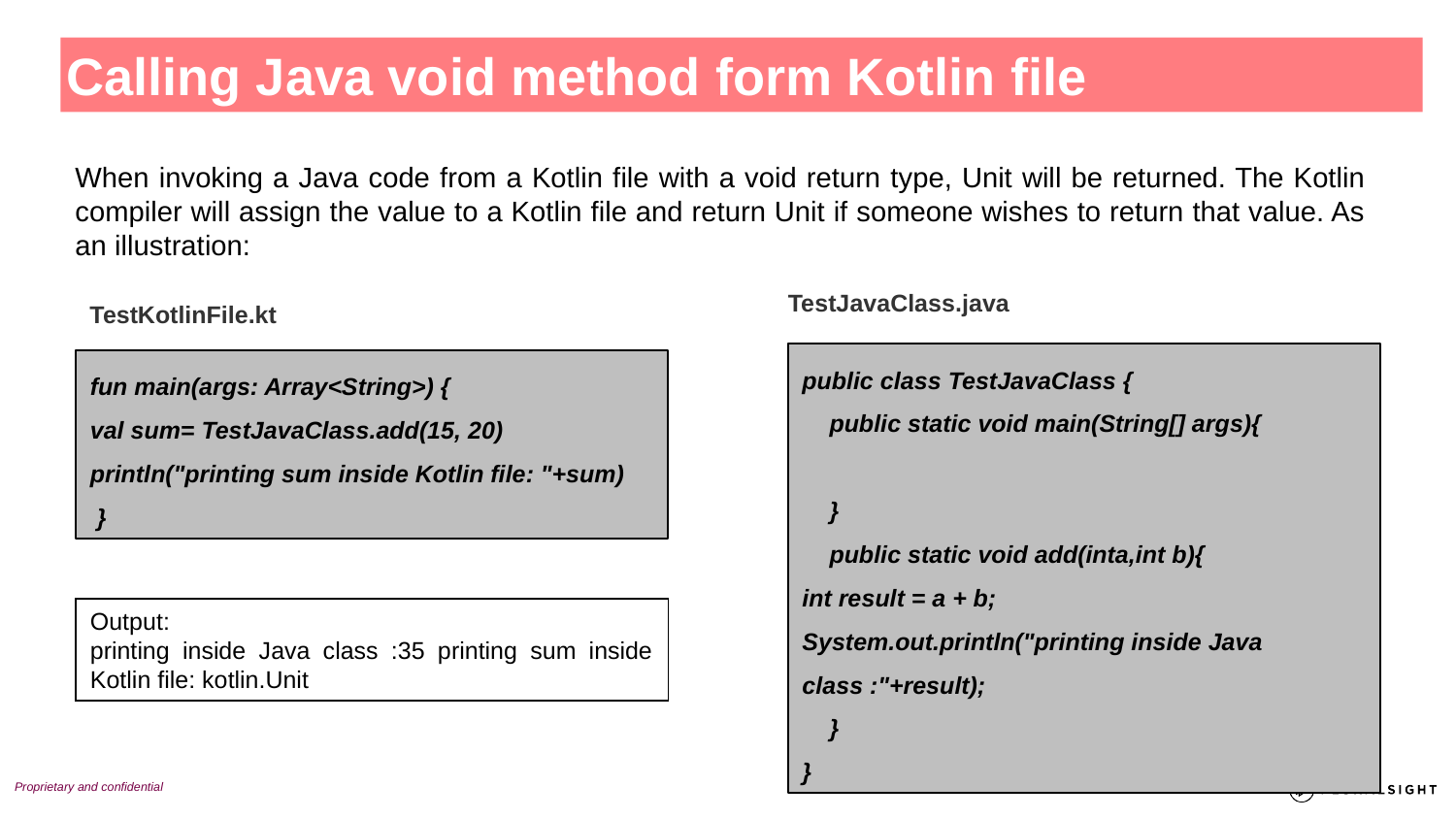

Calling Java void method form Kotlin file

When invoking a Java code from a Kotlin file with a void return type, Unit will be returned. The Kotlin compiler will assign the value to a Kotlin file and return Unit if someone wishes to return that value. As an illustration:
TestJavaClass.java
TestKotlinFile.kt
public class TestJavaClass {
    public static void main(String[] args){

    }
    public static void add(inta,int b){
int result = a + b;
System.out.println("printing inside Java class :"+result);
    }
}
fun main(args: Array<String>) {
val sum= TestJavaClass.add(15, 20)
println("printing sum inside Kotlin file: "+sum)
 }
Output:
printing inside Java class :35 printing sum inside Kotlin file: kotlin.Unit